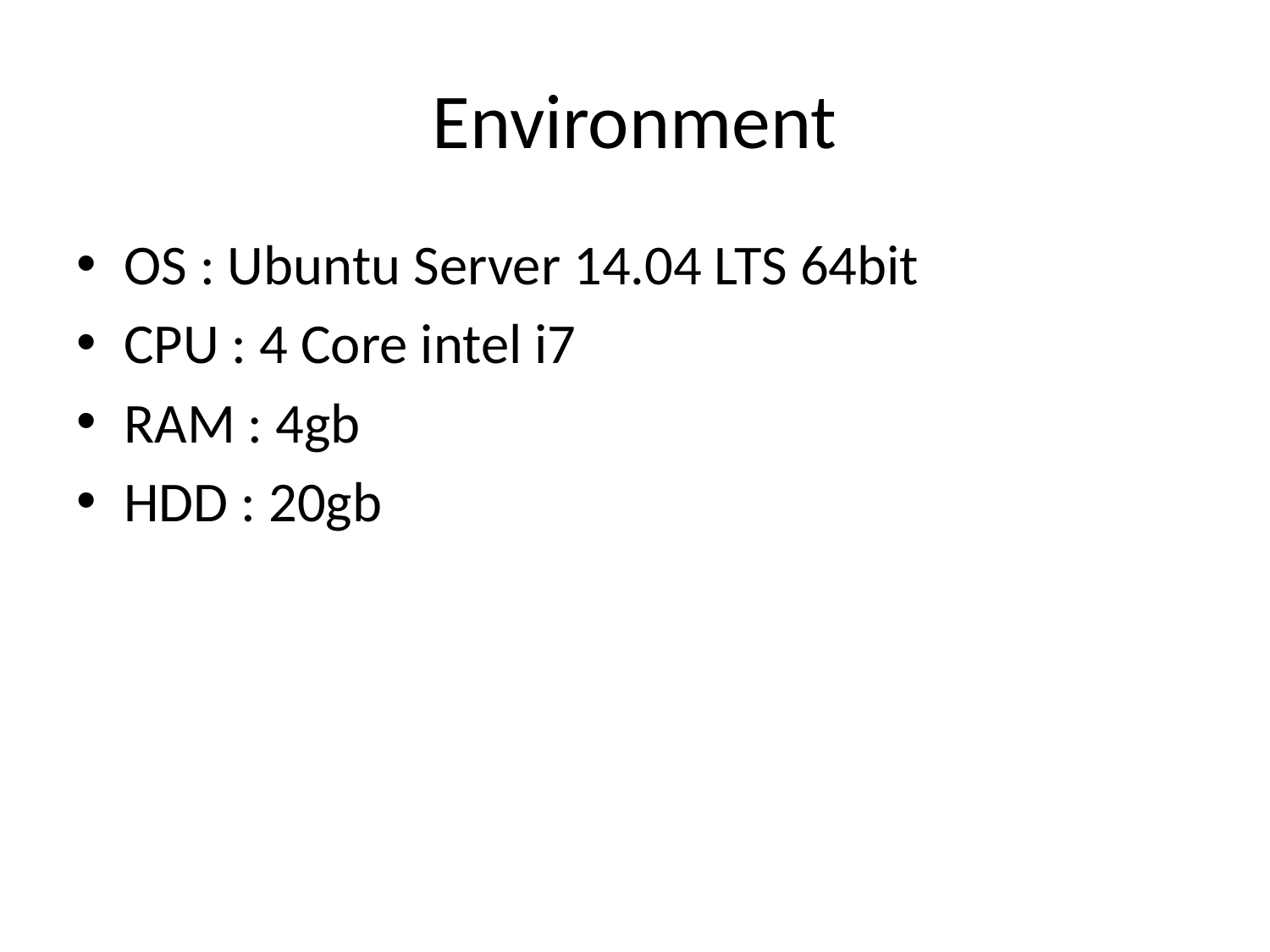

# Environment
OS : Ubuntu Server 14.04 LTS 64bit
CPU : 4 Core intel i7
RAM : 4gb
HDD : 20gb